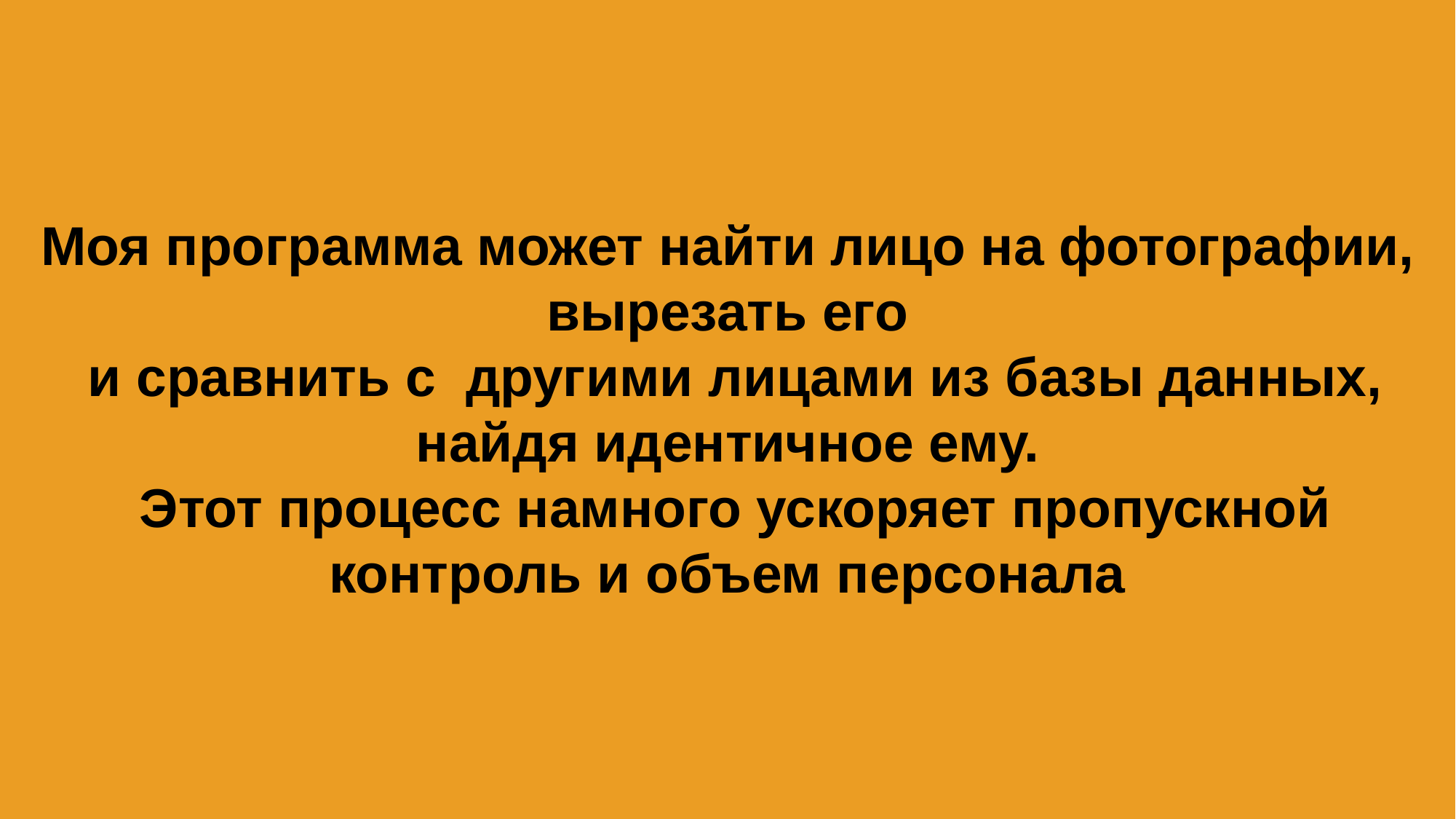

Моя программа может найти лицо на фотографии, вырезать его
 и сравнить с  другими лицами из базы данных, найдя идентичное ему.
 Этот процесс намного ускоряет пропускной контроль и объем персонала